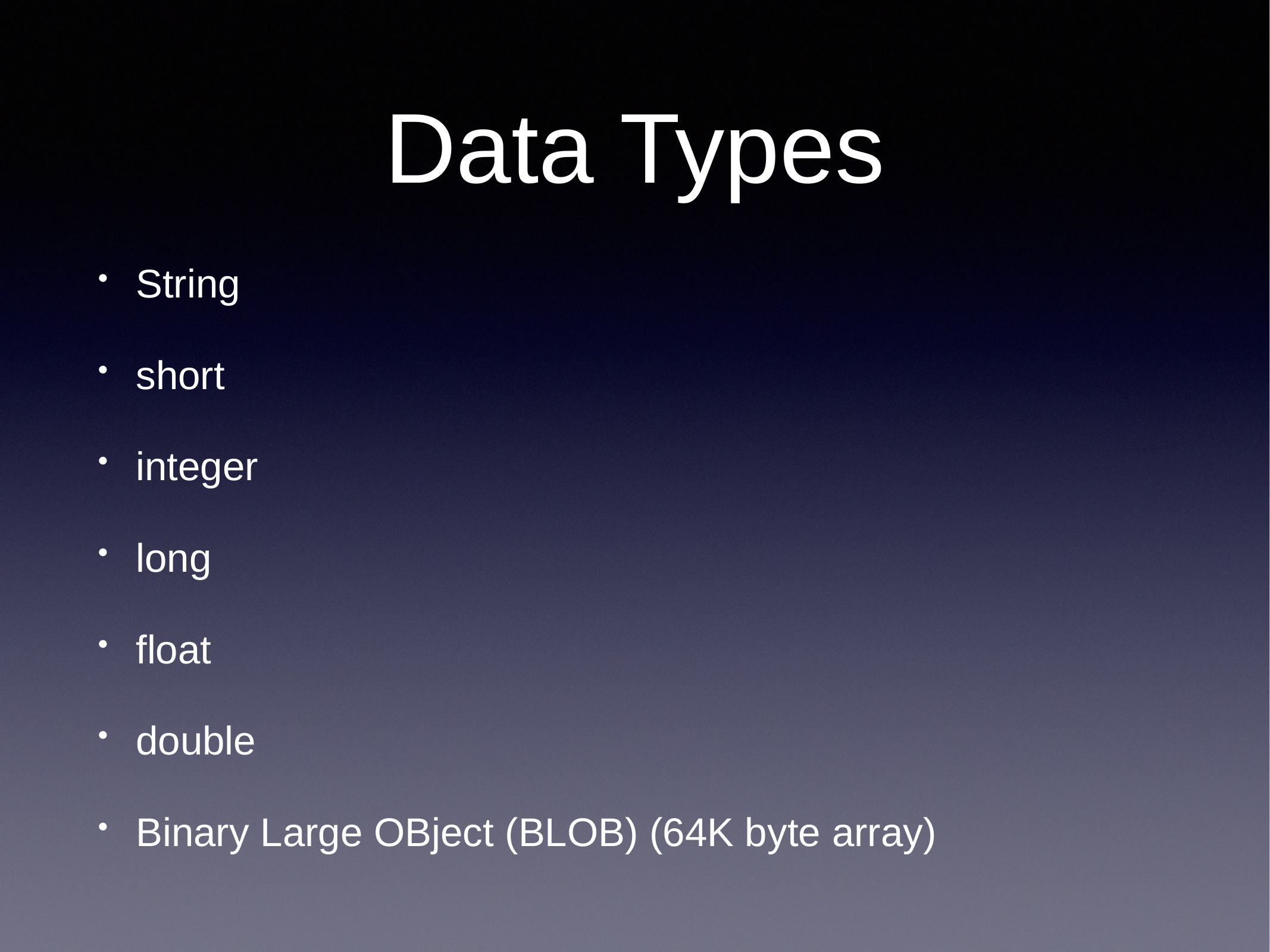

# Data Types
String
short
integer
long
float
double
Binary Large OBject (BLOB) (64K byte array)